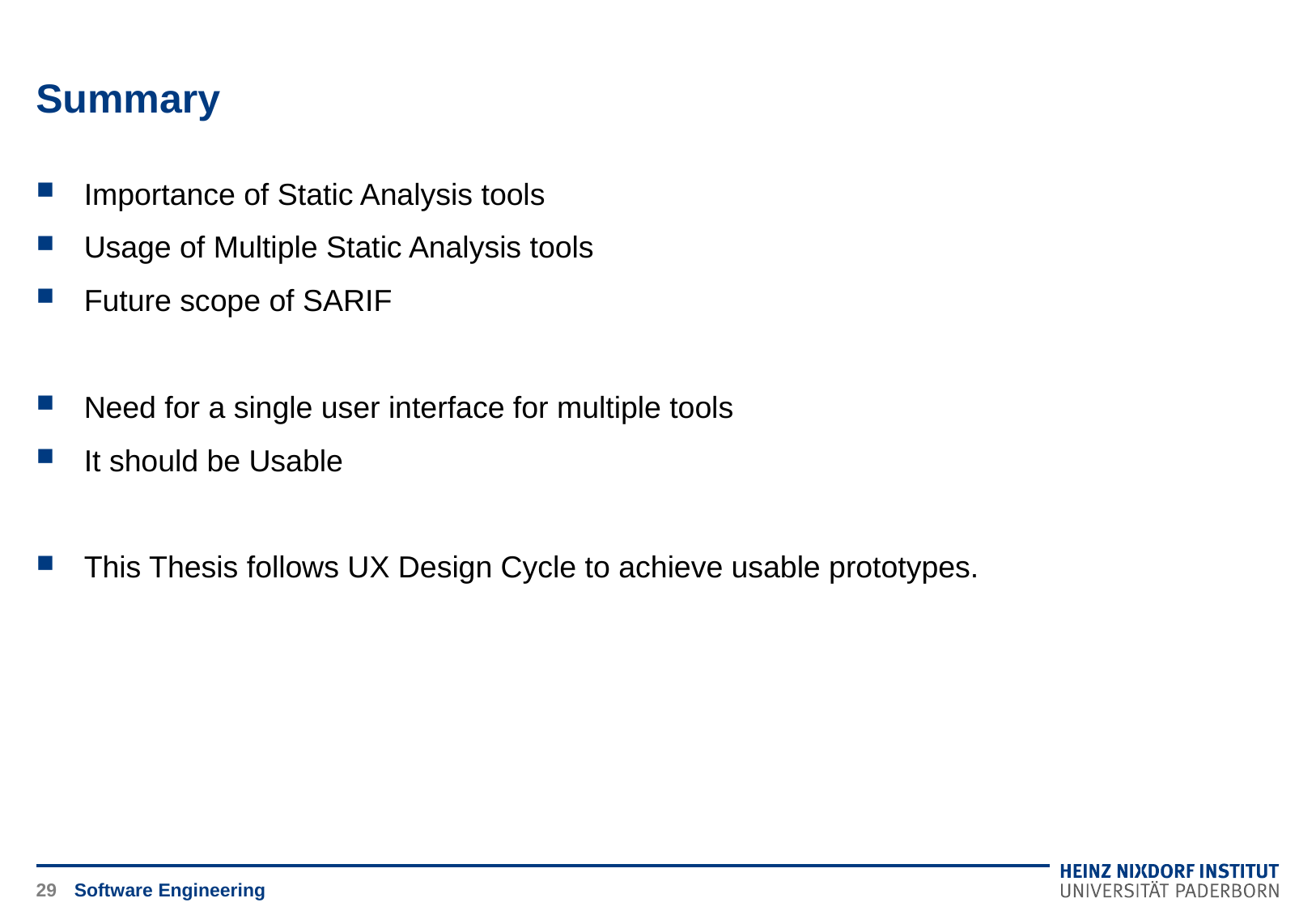

# Summary
Importance of Static Analysis tools
Usage of Multiple Static Analysis tools
Future scope of SARIF

Need for a single user interface for multiple tools
It should be Usable

This Thesis follows UX Design Cycle to achieve usable prototypes.
29
Software Engineering